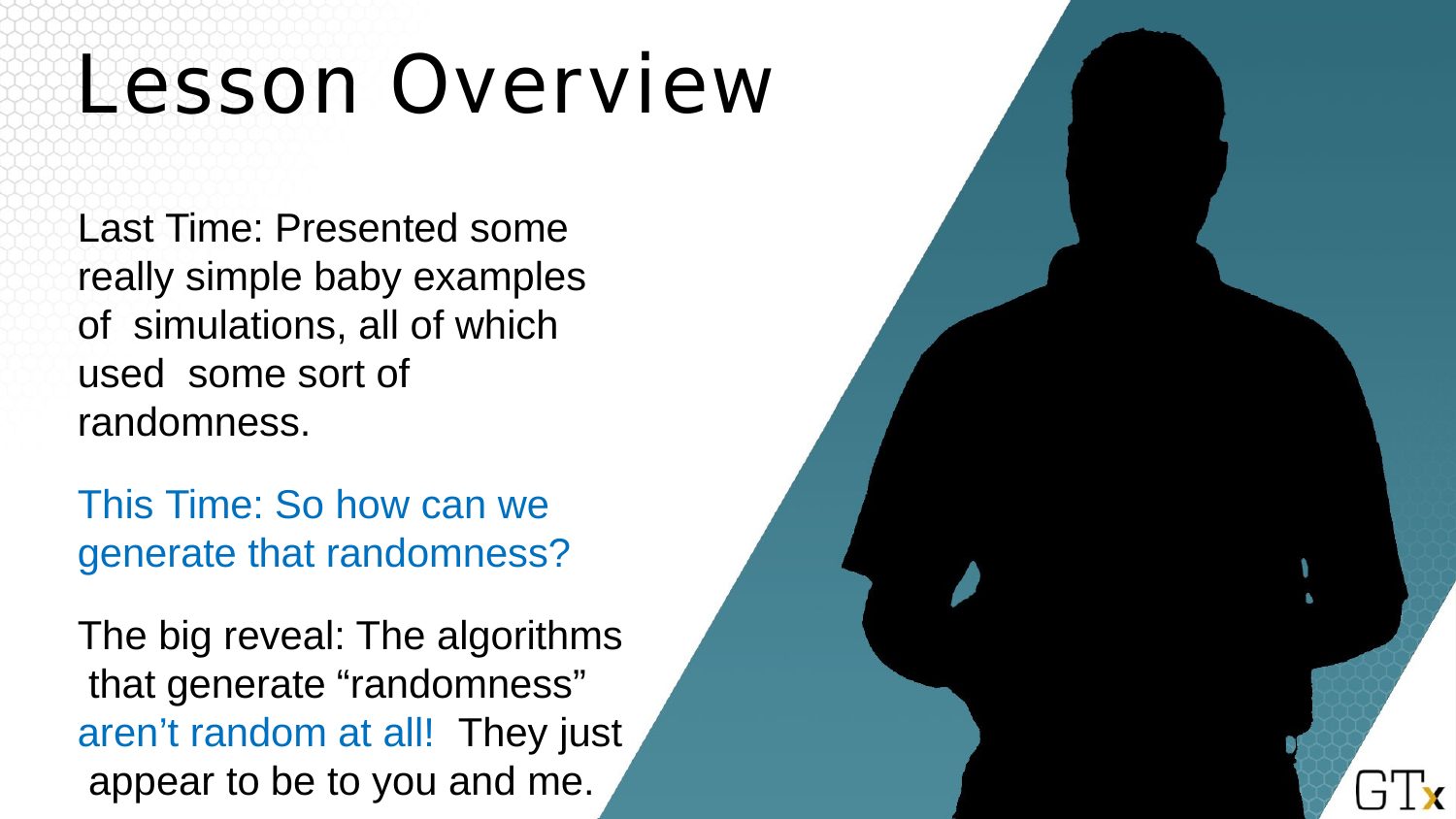

# Lesson Overview
Last Time: Presented some  really simple baby examples of  simulations, all of which used  some sort of randomness.
This Time: So how can we  generate that randomness?
The big reveal: The algorithms  that generate “randomness”  aren’t random at all!	They just  appear to be to you and me.